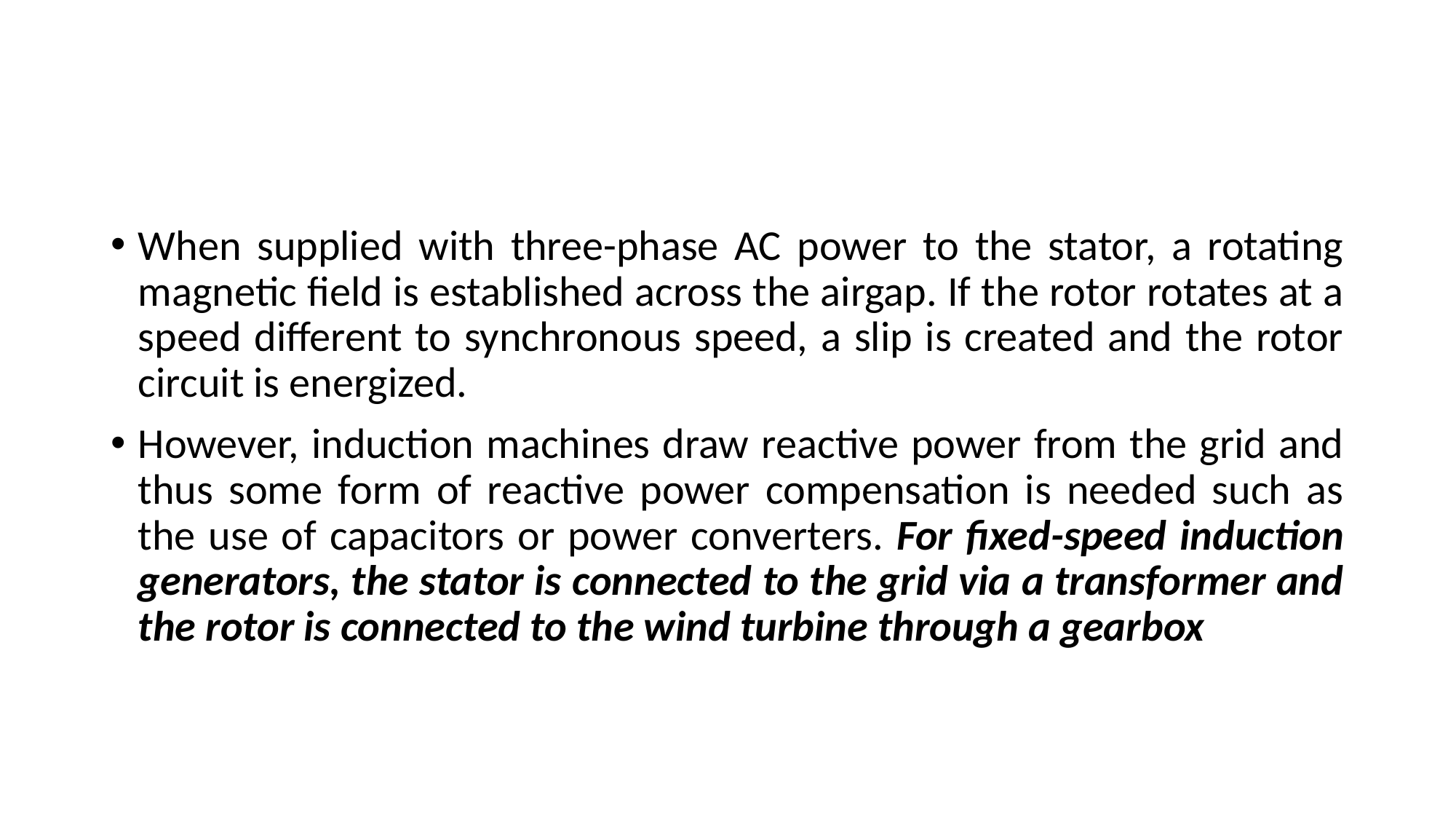

#
When supplied with three-phase AC power to the stator, a rotating magnetic field is established across the airgap. If the rotor rotates at a speed different to synchronous speed, a slip is created and the rotor circuit is energized.
However, induction machines draw reactive power from the grid and thus some form of reactive power compensation is needed such as the use of capacitors or power converters. For fixed-speed induction generators, the stator is connected to the grid via a transformer and the rotor is connected to the wind turbine through a gearbox